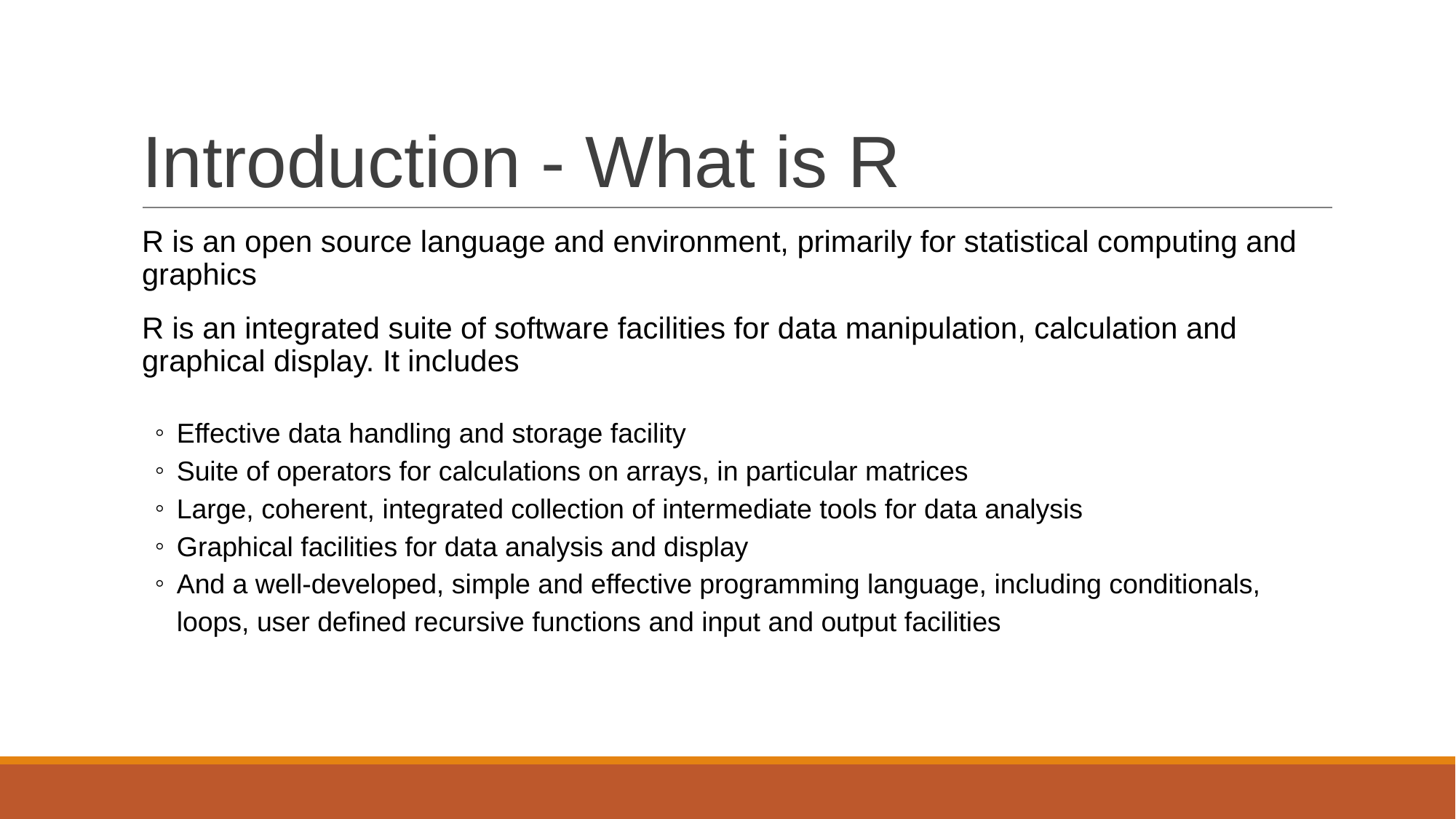

# Introduction - What is R
R is an open source language and environment, primarily for statistical computing and graphics
R is an integrated suite of software facilities for data manipulation, calculation and graphical display. It includes

Effective data handling and storage facility
Suite of operators for calculations on arrays, in particular matrices
Large, coherent, integrated collection of intermediate tools for data analysis
Graphical facilities for data analysis and display
And a well-developed, simple and effective programming language, including conditionals, loops, user defined recursive functions and input and output facilities